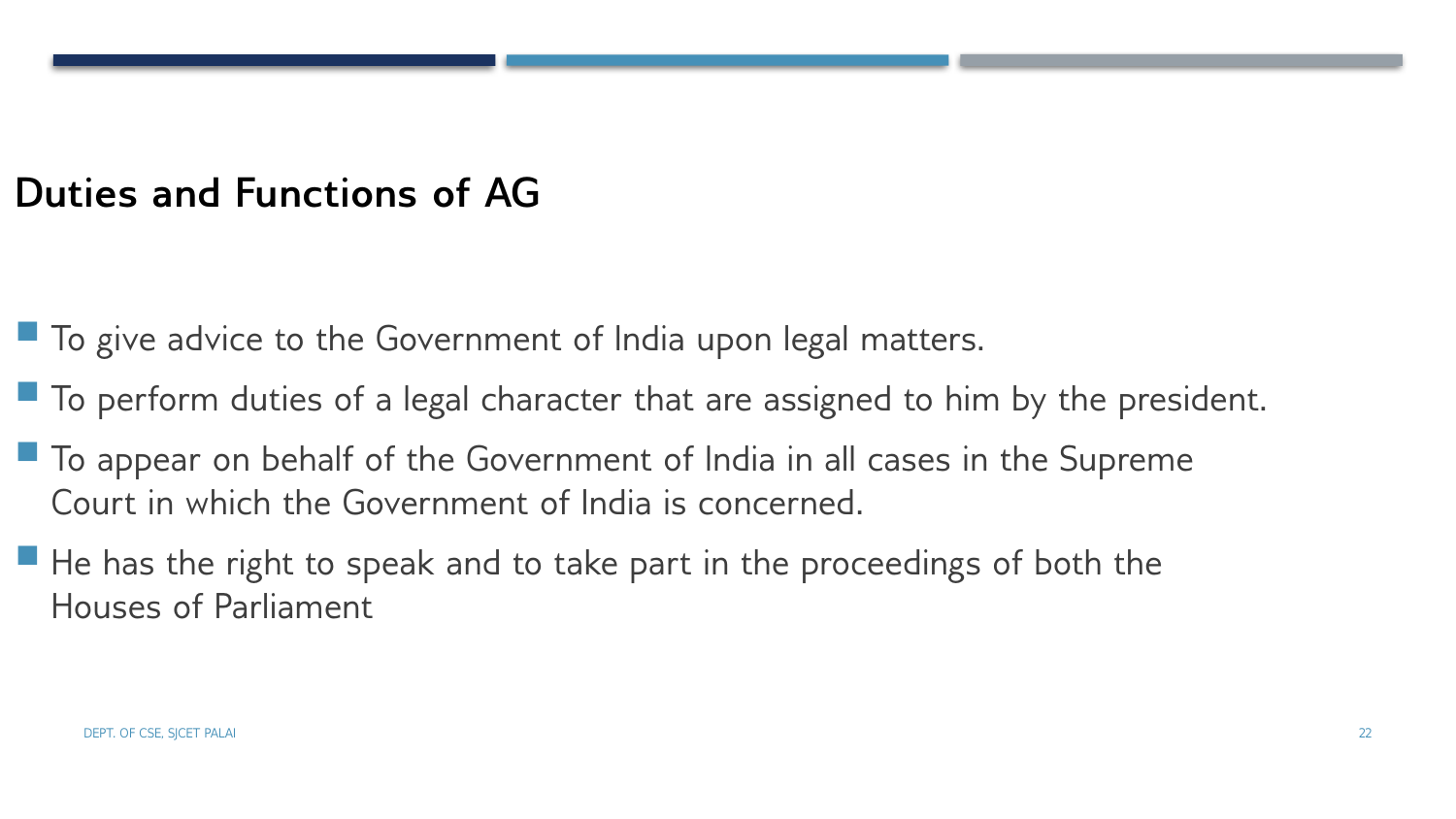

Duties and Functions of AG
To give advice to the Government of India upon legal matters.
To perform duties of a legal character that are assigned to him by the president.
To appear on behalf of the Government of India in all cases in the Supreme Court in which the Government of India is concerned.
He has the right to speak and to take part in the proceedings of both the Houses of Parliament
Dept. of CSE, SJCET Palai
22